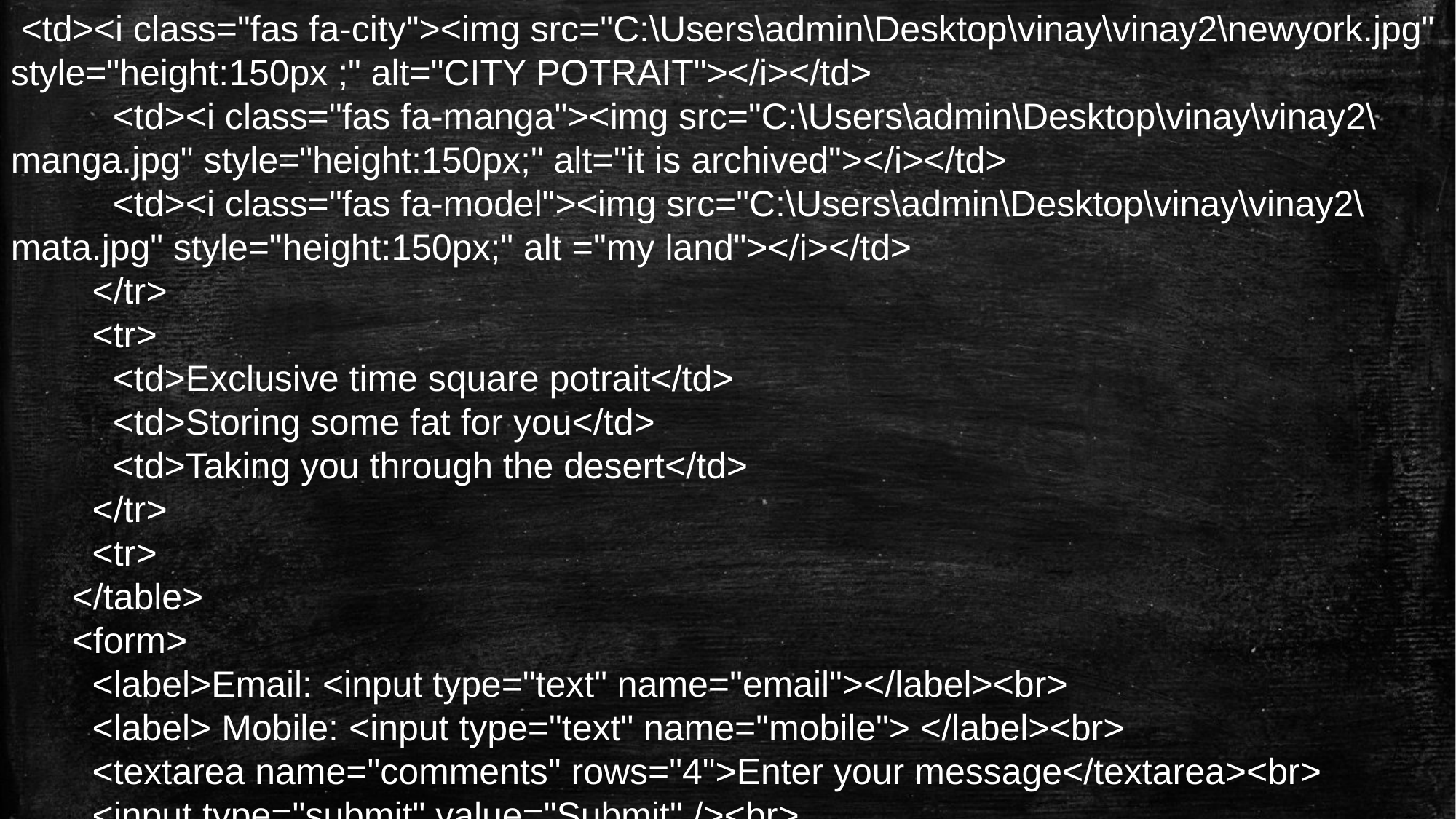

<td><i class="fas fa-city"><img src="C:\Users\admin\Desktop\vinay\vinay2\newyork.jpg" style="height:150px ;" alt="CITY POTRAIT"></i></td>
          <td><i class="fas fa-manga"><img src="C:\Users\admin\Desktop\vinay\vinay2\manga.jpg" style="height:150px;" alt="it is archived"></i></td>
          <td><i class="fas fa-model"><img src="C:\Users\admin\Desktop\vinay\vinay2\mata.jpg" style="height:150px;" alt ="my land"></i></td>
        </tr>
        <tr>
          <td>Exclusive time square potrait</td>
          <td>Storing some fat for you</td>
          <td>Taking you through the desert</td>
        </tr>
        <tr>
      </table>
      <form>
        <label>Email: <input type="text" name="email"></label><br>
        <label> Mobile: <input type="text" name="mobile"> </label><br>
        <textarea name="comments" rows="4">Enter your message</textarea><br>
        <input type="submit" value="Submit" /><br>